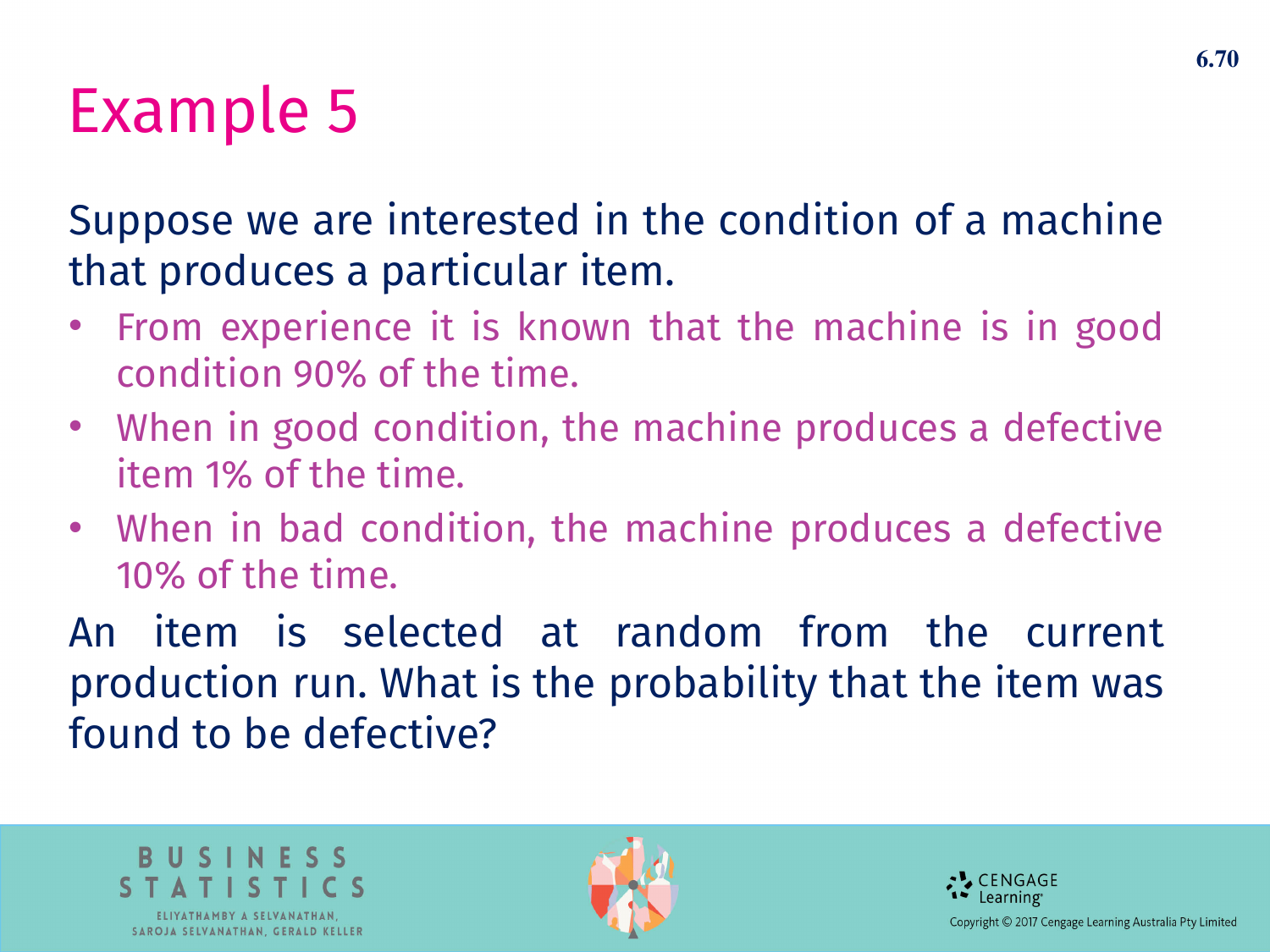

6.70
# Example 5
Suppose we are interested in the condition of a machine that produces a particular item.
From experience it is known that the machine is in good condition 90% of the time.
When in good condition, the machine produces a defective item 1% of the time.
When in bad condition, the machine produces a defective 10% of the time.
An item is selected at random from the current production run. What is the probability that the item was found to be defective?